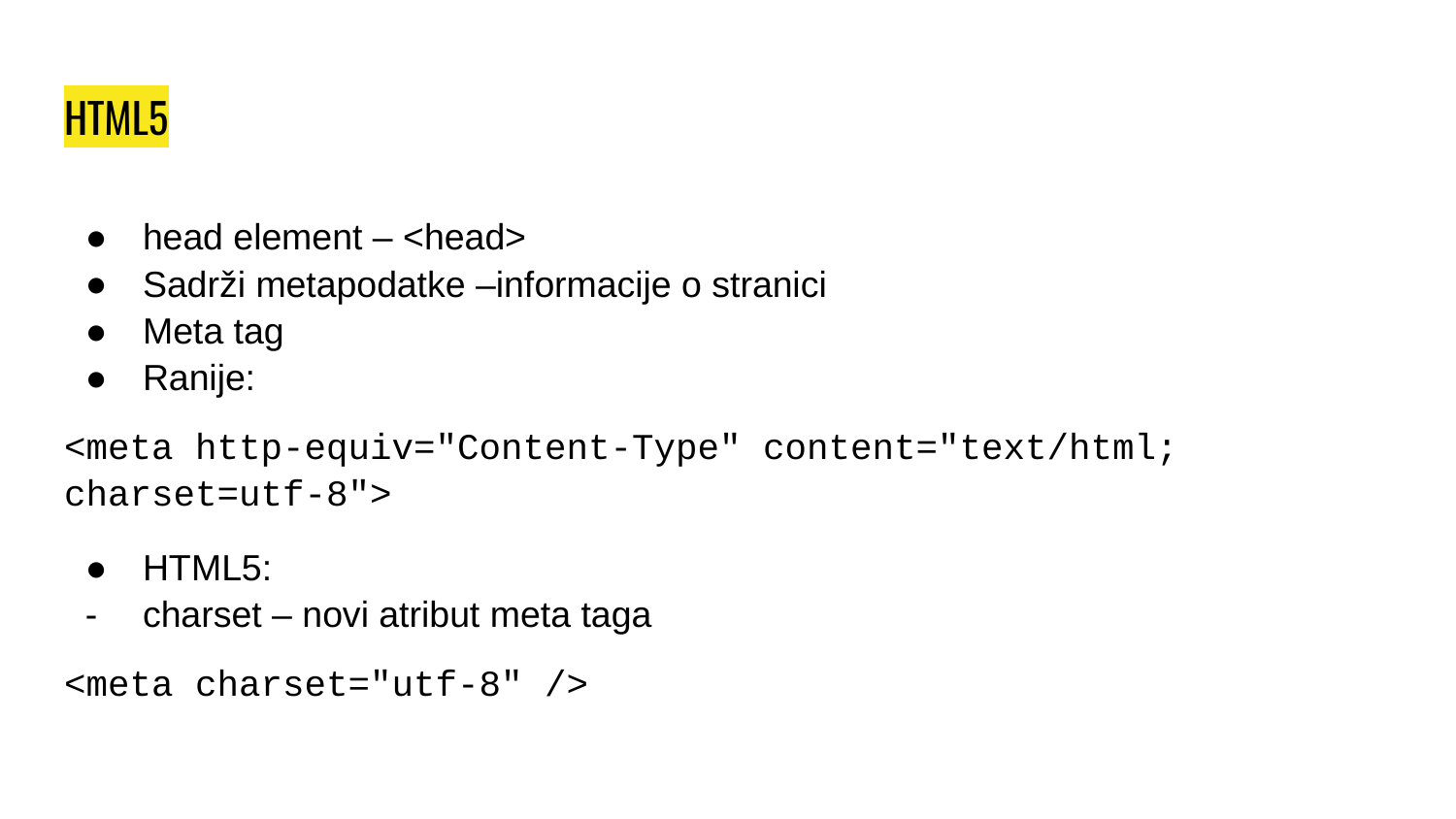

# HTML5
head element – <head>
Sadrži metapodatke –informacije o stranici
Meta tag
Ranije:
<meta http-equiv="Content-Type" content="text/html; charset=utf-8">
HTML5:
charset – novi atribut meta taga
<meta charset="utf-8" />